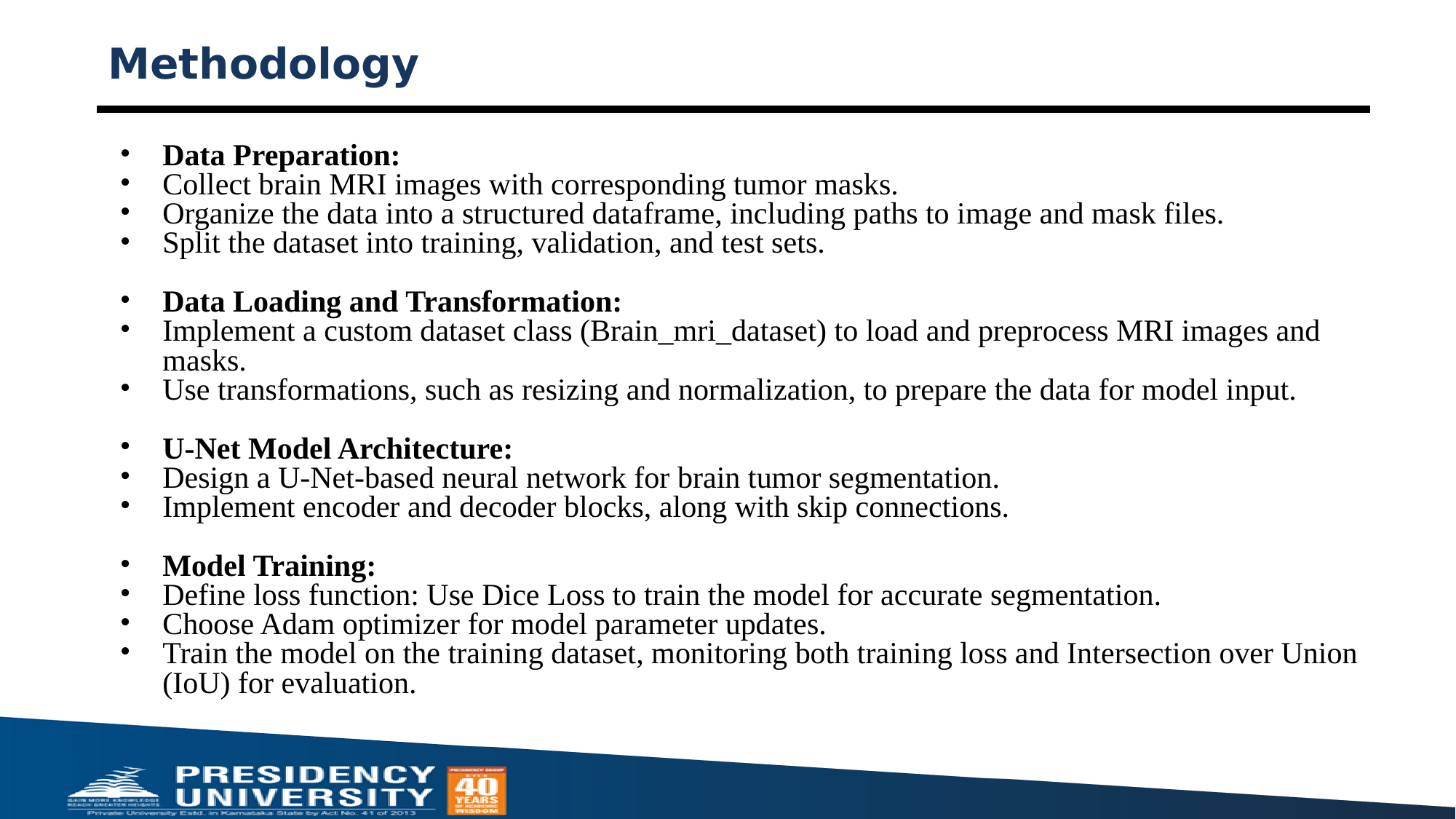

# Methodology
Data Preparation:
Collect brain MRI images with corresponding tumor masks.
Organize the data into a structured dataframe, including paths to image and mask files.
Split the dataset into training, validation, and test sets.

Data Loading and Transformation:
Implement a custom dataset class (Brain_mri_dataset) to load and preprocess MRI images and masks.
Use transformations, such as resizing and normalization, to prepare the data for model input.

U-Net Model Architecture:
Design a U-Net-based neural network for brain tumor segmentation.
Implement encoder and decoder blocks, along with skip connections.

Model Training:
Define loss function: Use Dice Loss to train the model for accurate segmentation.
Choose Adam optimizer for model parameter updates.
Train the model on the training dataset, monitoring both training loss and Intersection over Union (IoU) for evaluation.